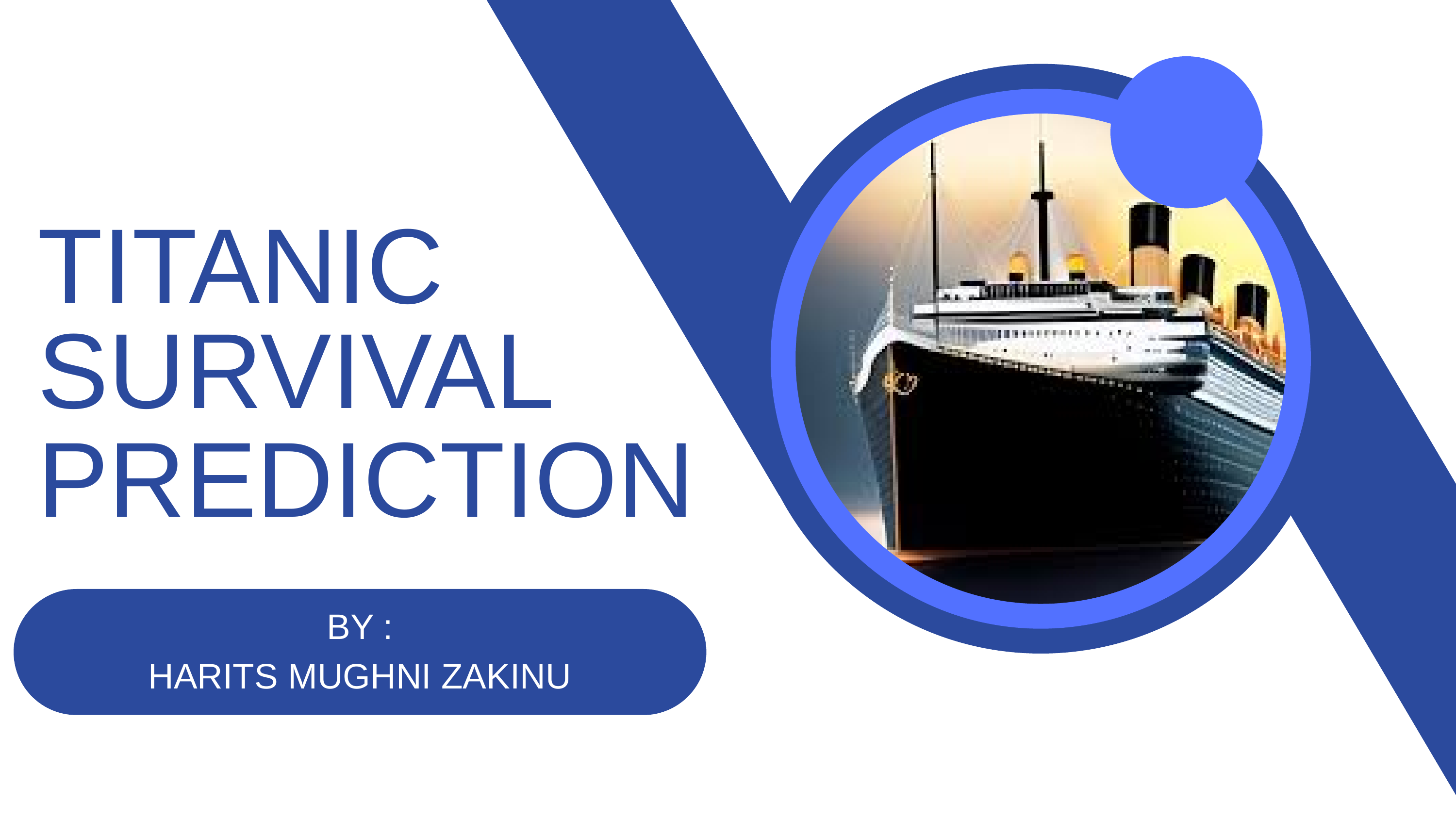

TITANIC
SURVIVAL
PREDICTION

BY :
HARITS MUGHNI ZAKINU